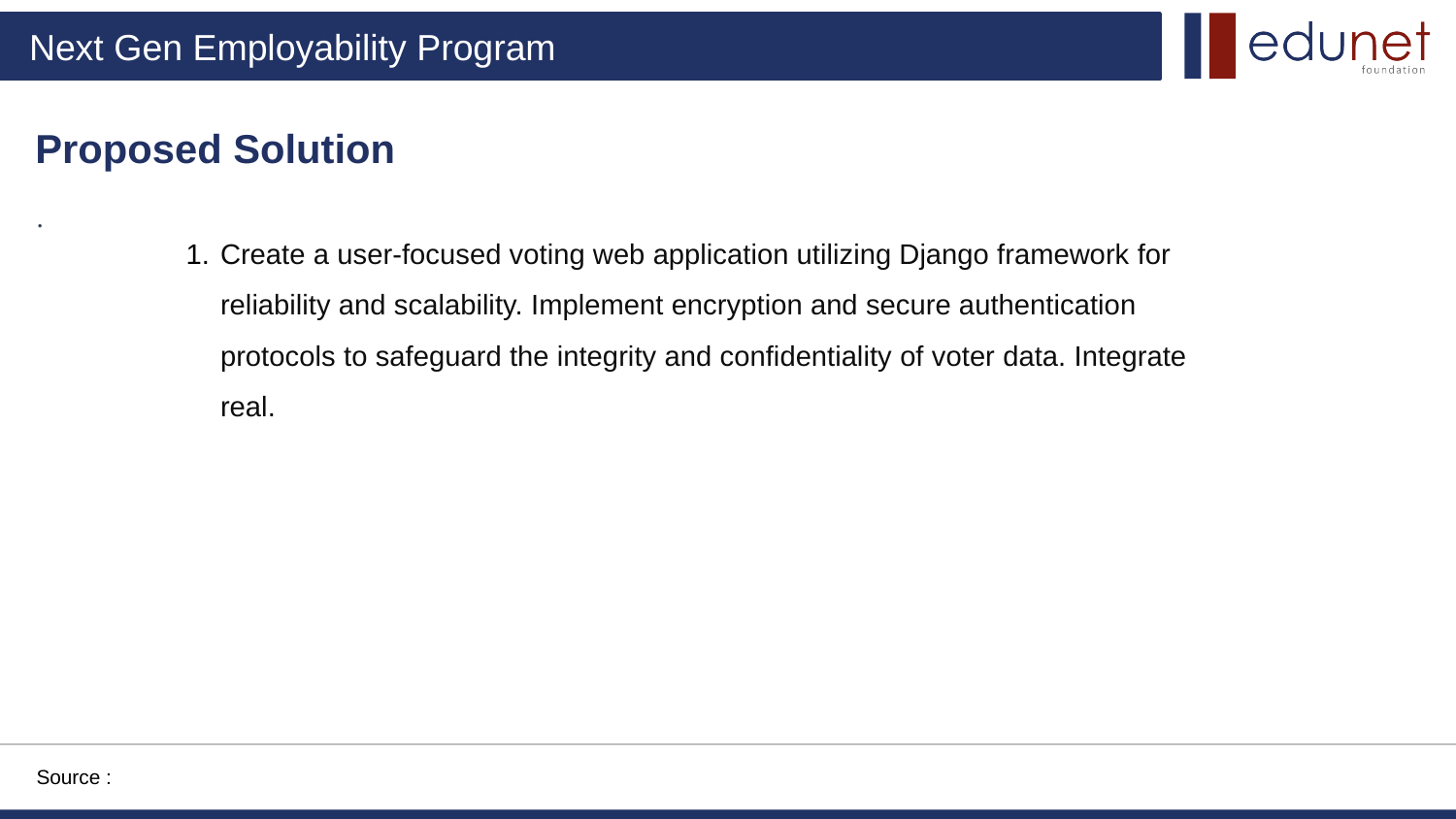

Proposed Solution
.
Create a user-focused voting web application utilizing Django framework for reliability and scalability. Implement encryption and secure authentication protocols to safeguard the integrity and confidentiality of voter data. Integrate real.
Source :